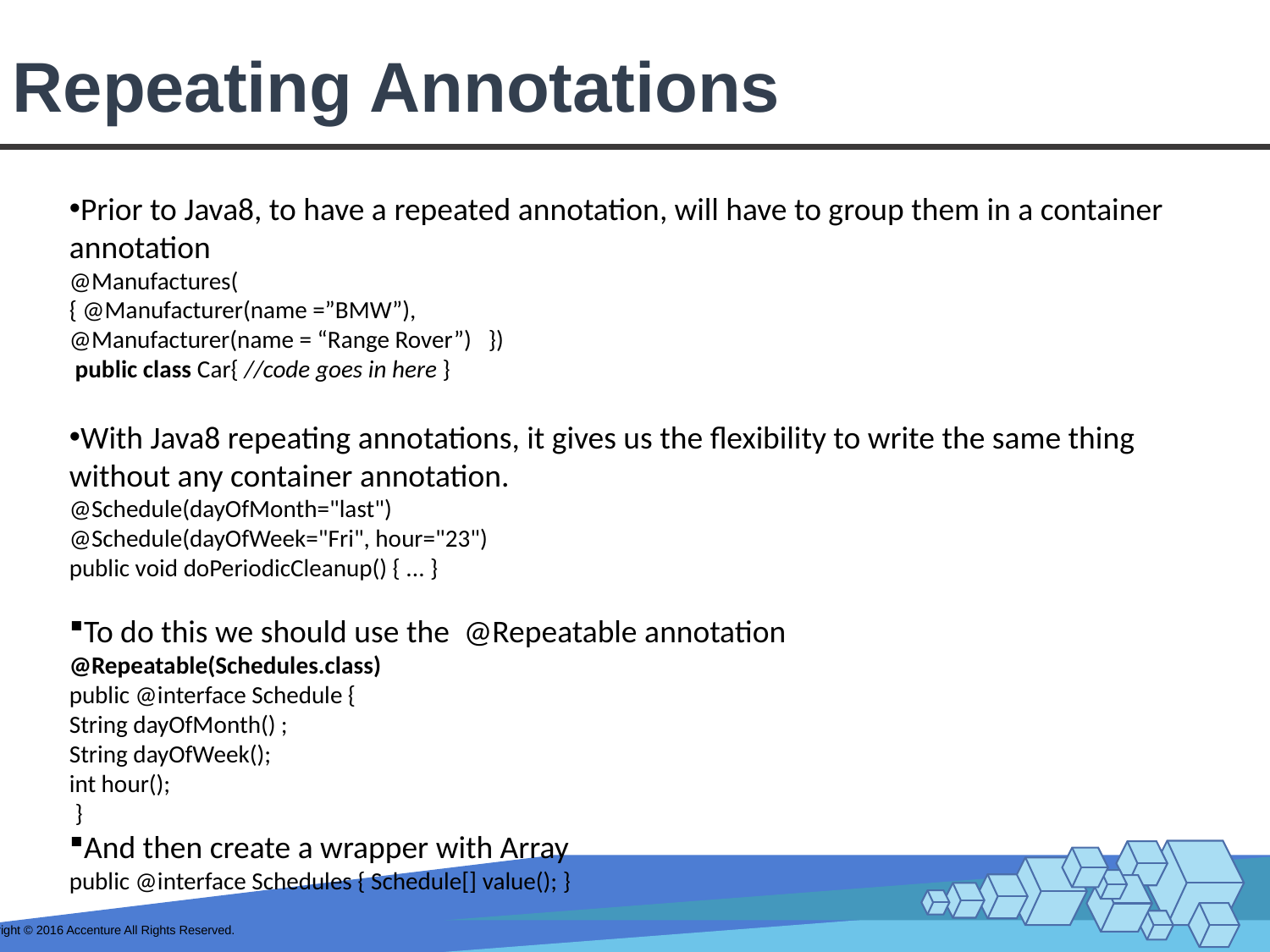

# Repeating Annotations
Prior to Java8, to have a repeated annotation, will have to group them in a container annotation
@Manufactures(
{ @Manufacturer(name =”BMW”),
@Manufacturer(name = “Range Rover”)   })
 public class Car{ //code goes in here }

With Java8 repeating annotations, it gives us the flexibility to write the same thing without any container annotation.
@Schedule(dayOfMonth="last")
@Schedule(dayOfWeek="Fri", hour="23")
public void doPeriodicCleanup() { ... }

To do this we should use the  @Repeatable annotation
@Repeatable(Schedules.class)
public @interface Schedule {
String dayOfMonth() ;
String dayOfWeek();
int hour();
 }
And then create a wrapper with Array
public @interface Schedules { Schedule[] value(); }